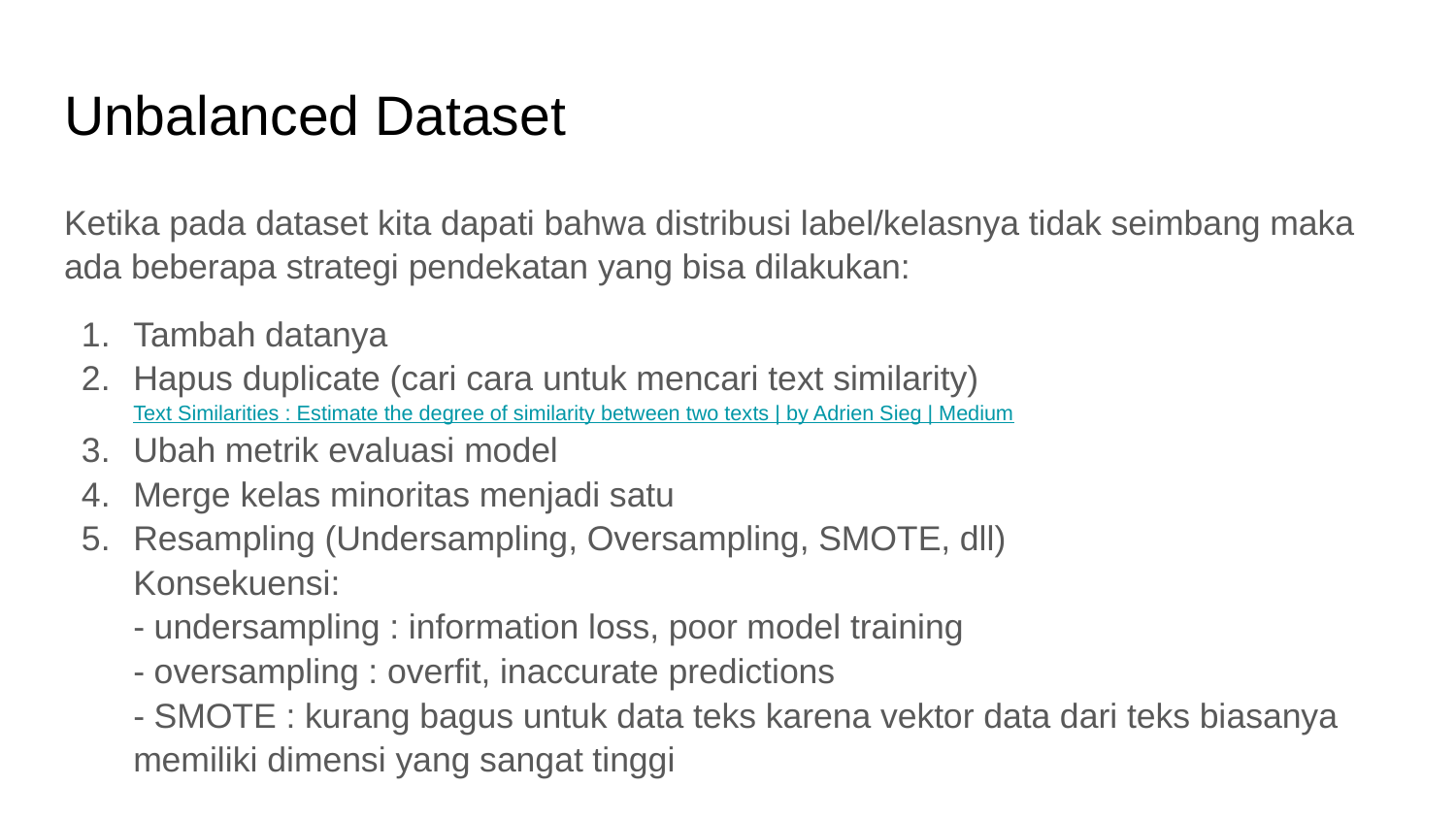

# Unbalanced Dataset
Ketika pada dataset kita dapati bahwa distribusi label/kelasnya tidak seimbang maka ada beberapa strategi pendekatan yang bisa dilakukan:
Tambah datanya
Hapus duplicate (cari cara untuk mencari text similarity)
Text Similarities : Estimate the degree of similarity between two texts | by Adrien Sieg | Medium
Ubah metrik evaluasi model
Merge kelas minoritas menjadi satu
Resampling (Undersampling, Oversampling, SMOTE, dll)
Konsekuensi:
- undersampling : information loss, poor model training
- oversampling : overfit, inaccurate predictions
- SMOTE : kurang bagus untuk data teks karena vektor data dari teks biasanya memiliki dimensi yang sangat tinggi